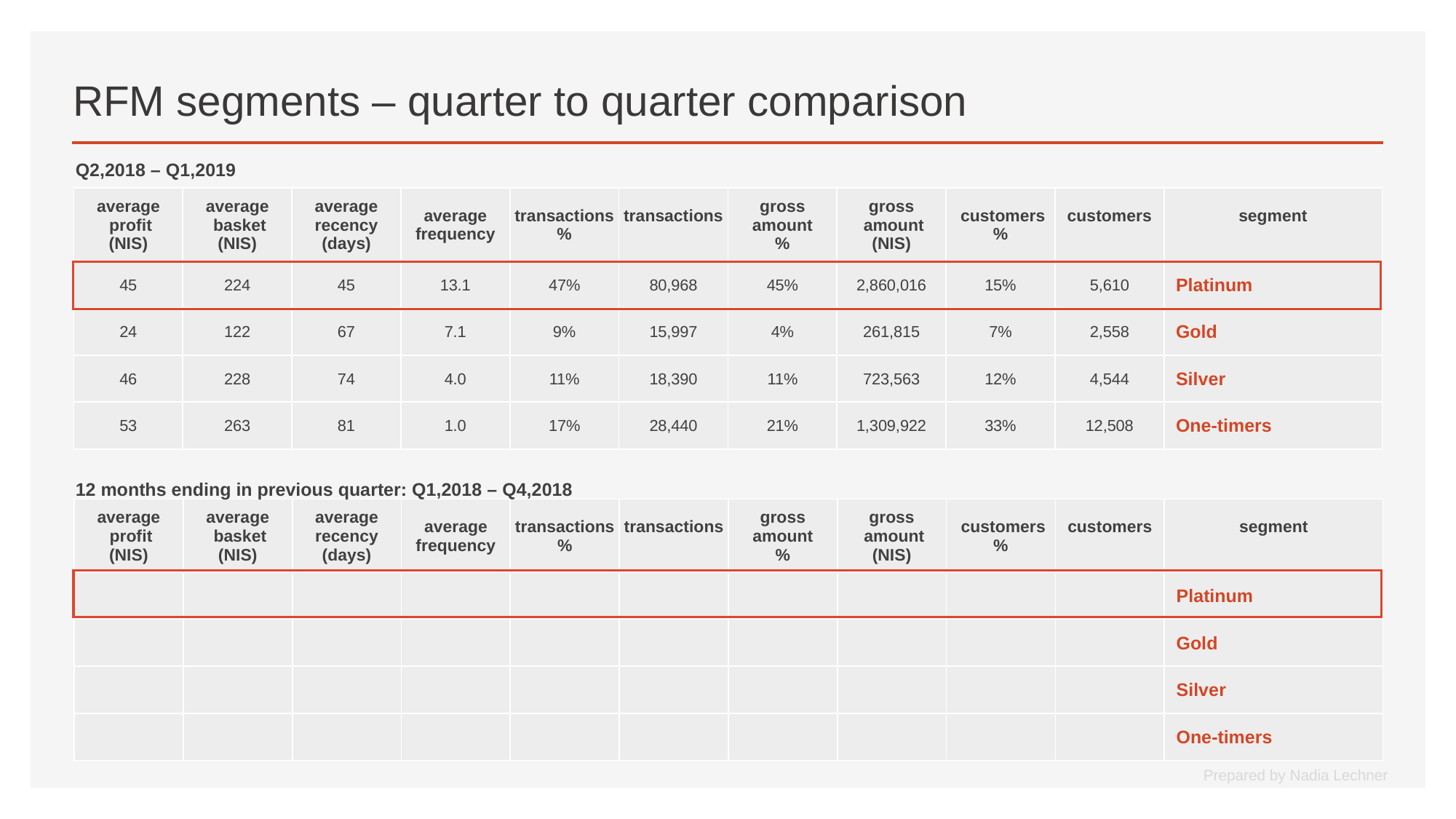

# RFM segments – quarter to quarter comparison
Q2,2018 – Q1,2019
| average profit (NIS) | average basket (NIS) | average recency (days) | average frequency | transactions % | transactions | gross amount % | gross amount (NIS) | customers % | customers | segment |
| --- | --- | --- | --- | --- | --- | --- | --- | --- | --- | --- |
| 45 | 224 | 45 | 13.1 | 47% | 80,968 | 45% | 2,860,016 | 15% | 5,610 | Platinum |
| 24 | 122 | 67 | 7.1 | 9% | 15,997 | 4% | 261,815 | 7% | 2,558 | Gold |
| 46 | 228 | 74 | 4.0 | 11% | 18,390 | 11% | 723,563 | 12% | 4,544 | Silver |
| 53 | 263 | 81 | 1.0 | 17% | 28,440 | 21% | 1,309,922 | 33% | 12,508 | One-timers |

12 months ending in previous quarter: Q1,2018 – Q4,2018
| average profit (NIS) | average basket (NIS) | average recency (days) | average frequency | transactions % | transactions | gross amount % | gross amount (NIS) | customers % | customers | segment |
| --- | --- | --- | --- | --- | --- | --- | --- | --- | --- | --- |
|  |  |  |  |  |  |  |  |  |  | Platinum |
|  |  |  |  |  |  |  |  |  |  | Gold |
|  |  |  |  |  |  |  |  |  |  | Silver |
|  |  |  |  |  |  |  |  |  |  | One-timers |